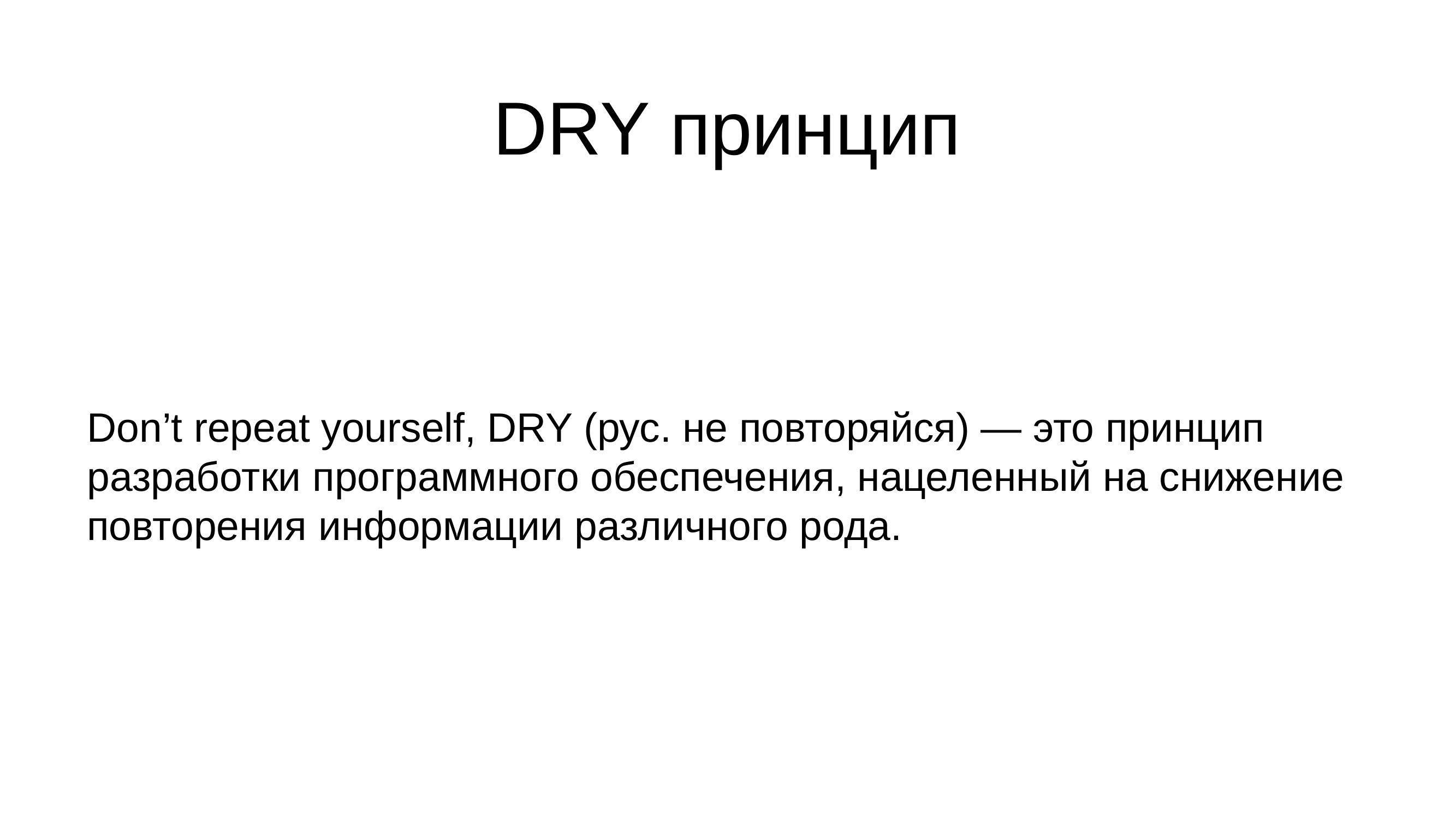

# DRY принцип
Don’t repeat yourself, DRY (рус. не повторяйся) — это принцип разработки программного обеспечения, нацеленный на снижение повторения информации различного рода.
Многократно используемые части кода мы называем “функциями”